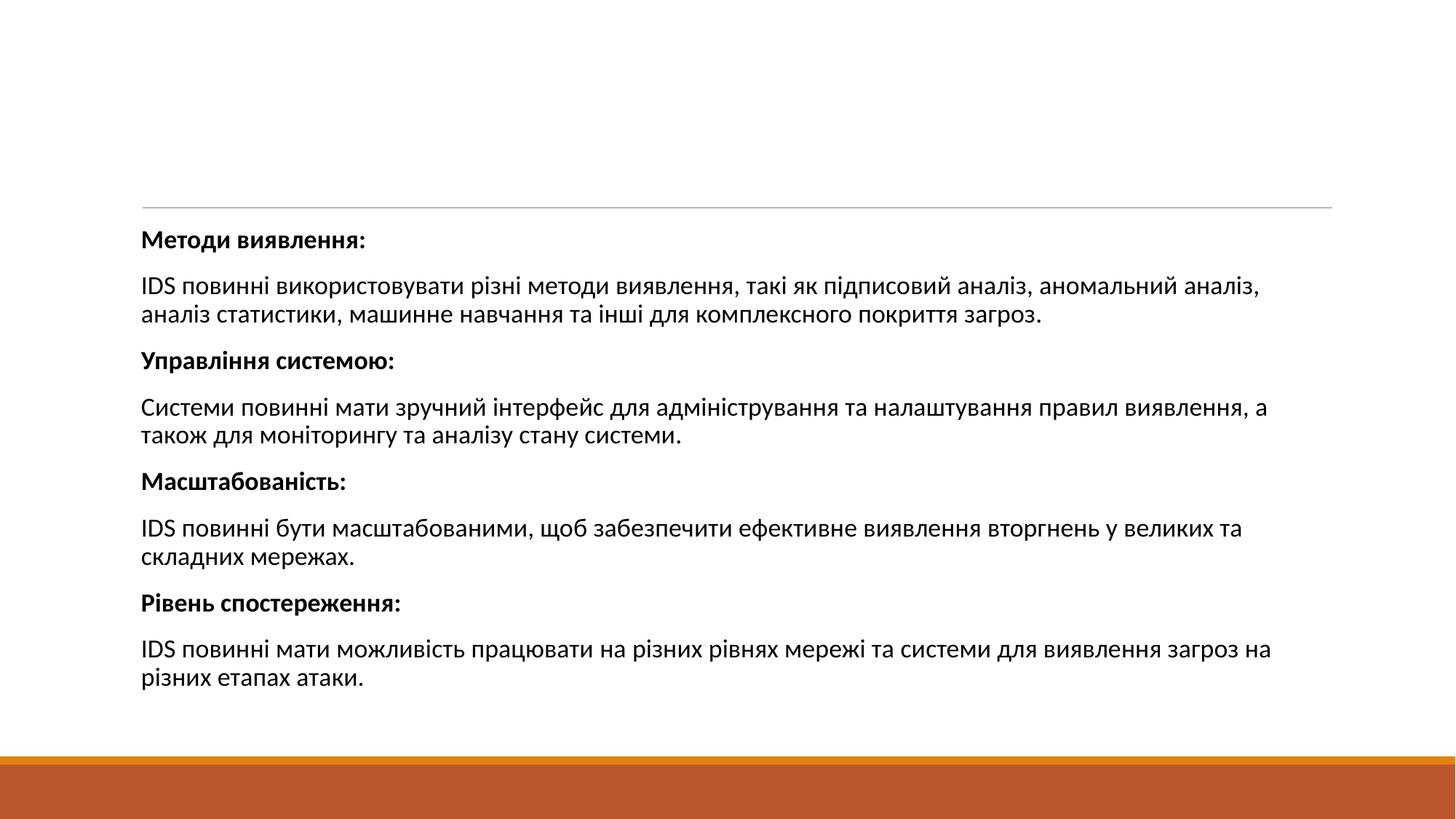

#
Методи виявлення:
IDS повинні використовувати різні методи виявлення, такі як підписовий аналіз, аномальний аналіз, аналіз статистики, машинне навчання та інші для комплексного покриття загроз.
Управління системою:
Системи повинні мати зручний інтерфейс для адміністрування та налаштування правил виявлення, а також для моніторингу та аналізу стану системи.
Масштабованість:
IDS повинні бути масштабованими, щоб забезпечити ефективне виявлення вторгнень у великих та складних мережах.
Рівень спостереження:
IDS повинні мати можливість працювати на різних рівнях мережі та системи для виявлення загроз на різних етапах атаки.